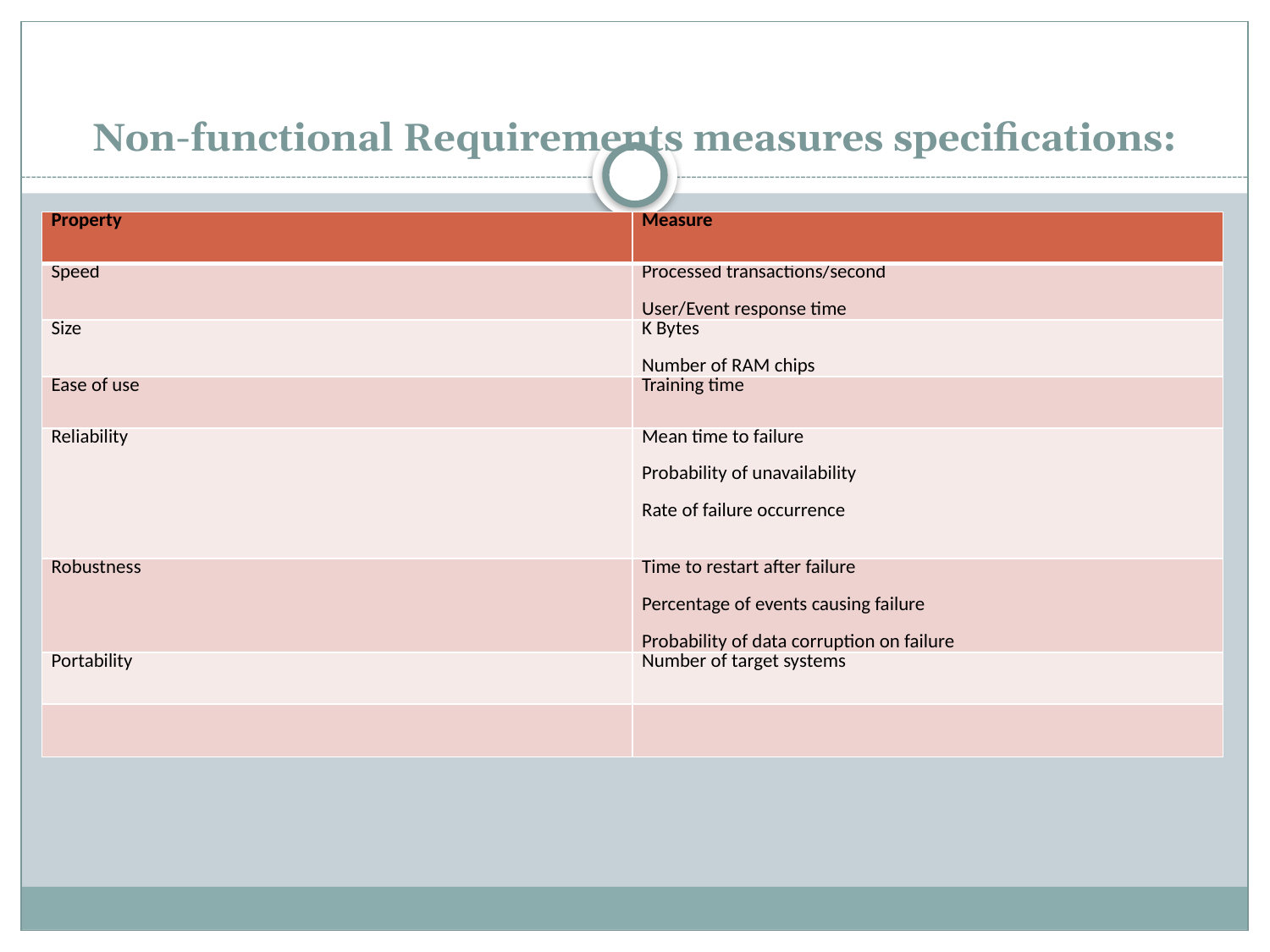

# Non-functional Requirements measures specifications:
| Property | Measure |
| --- | --- |
| Speed | Processed transactions/second User/Event response time |
| Size | K Bytes Number of RAM chips |
| Ease of use | Training time |
| Reliability | Mean time to failure Probability of unavailability Rate of failure occurrence |
| Robustness | Time to restart after failure Percentage of events causing failure Probability of data corruption on failure |
| Portability | Number of target systems |
|  |  |